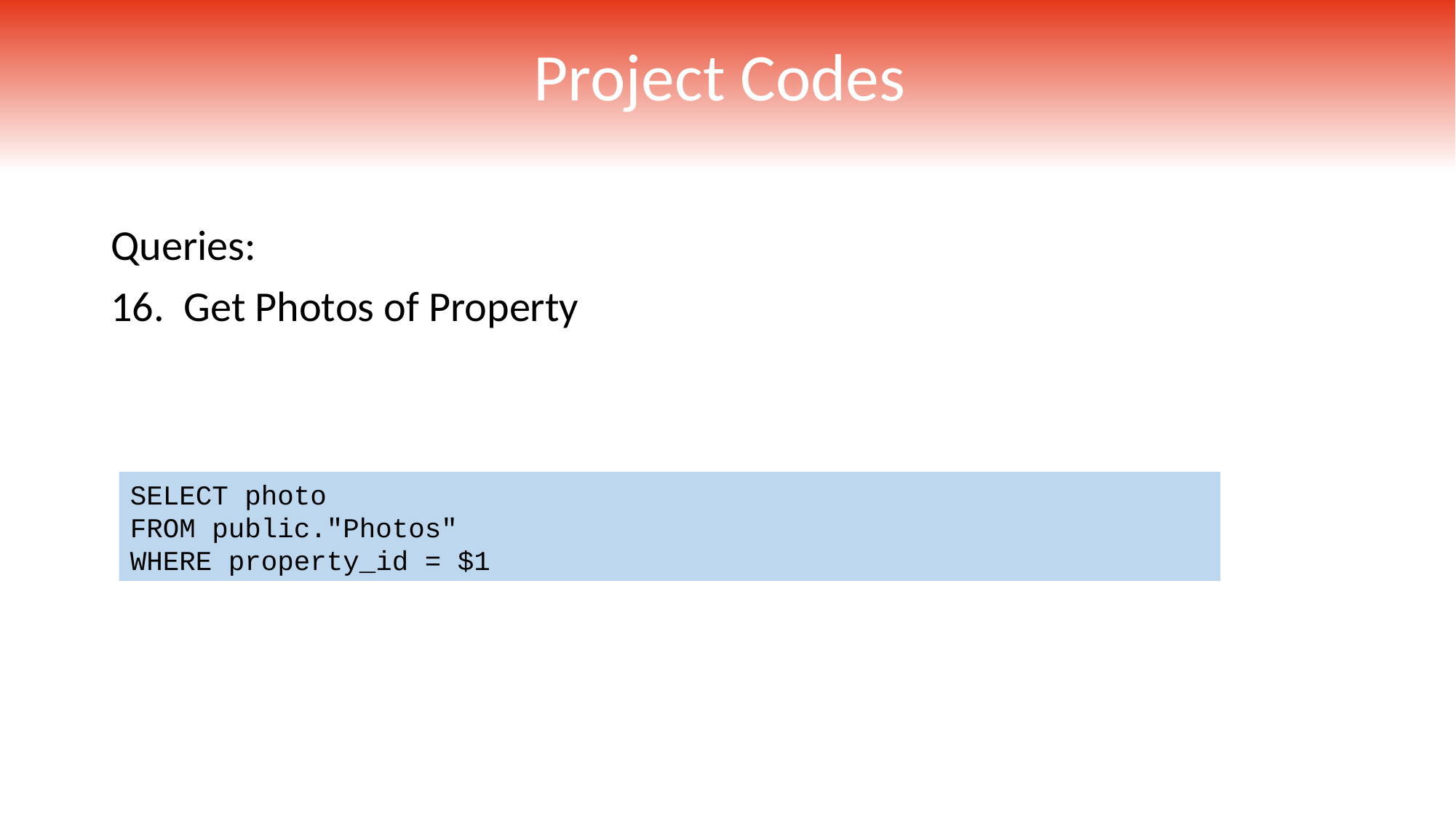

# Project Codes
Queries:
16.  Get Photos of Property
SELECT photo
FROM public."Photos"
WHERE property_id = $1